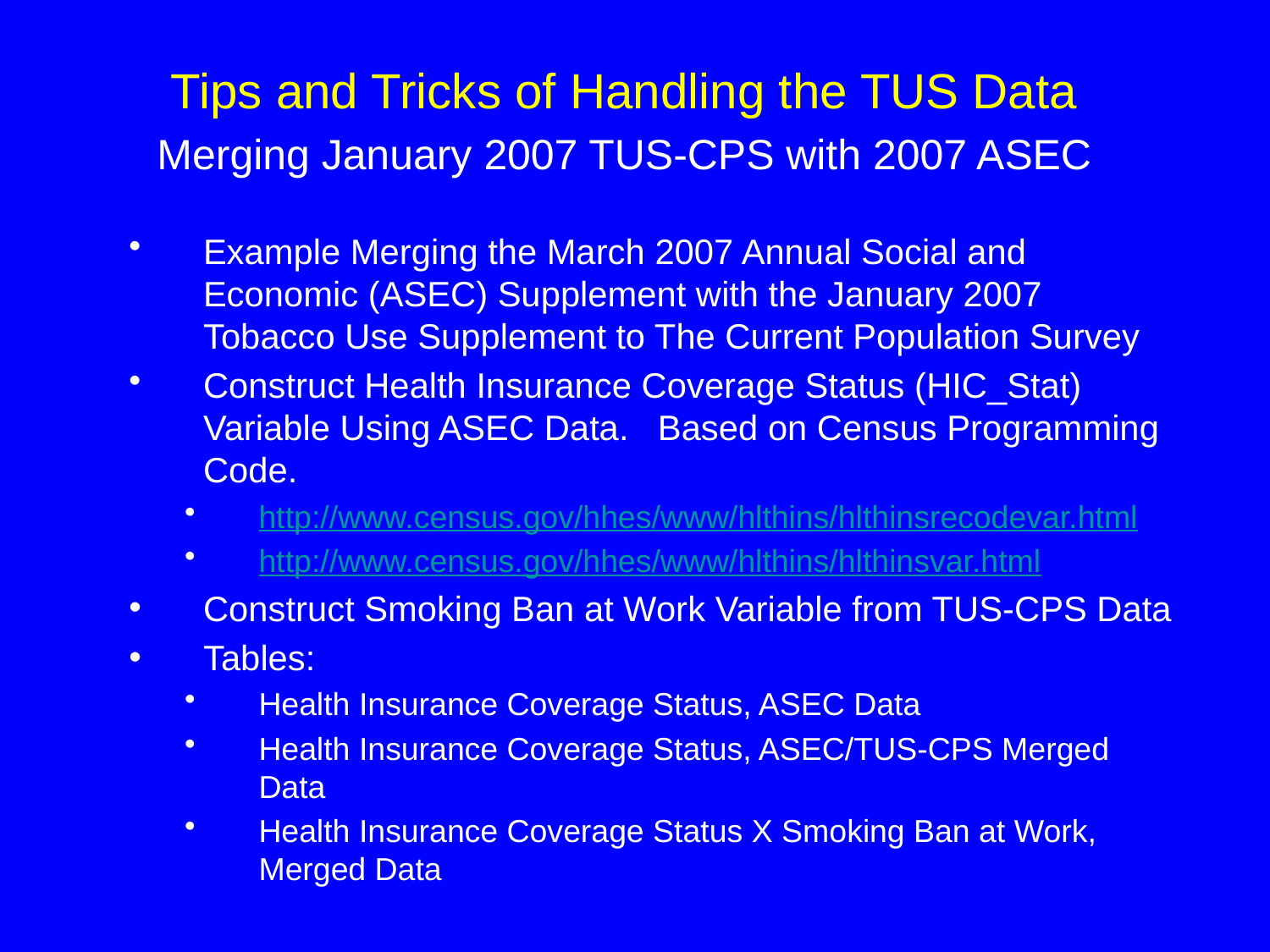

Tips and Tricks of Handling the TUS Data
Merging January 2007 TUS-CPS with 2007 ASEC

Example Merging the March 2007 Annual Social and Economic (ASEC) Supplement with the January 2007 Tobacco Use Supplement to The Current Population Survey
Construct Health Insurance Coverage Status (HIC_Stat) Variable Using ASEC Data.   Based on Census Programming Code.
http://www.census.gov/hhes/www/hlthins/hlthinsrecodevar.html
http://www.census.gov/hhes/www/hlthins/hlthinsvar.html
Construct Smoking Ban at Work Variable from TUS-CPS Data
Tables:
Health Insurance Coverage Status, ASEC Data
Health Insurance Coverage Status, ASEC/TUS-CPS Merged Data
Health Insurance Coverage Status X Smoking Ban at Work, Merged Data